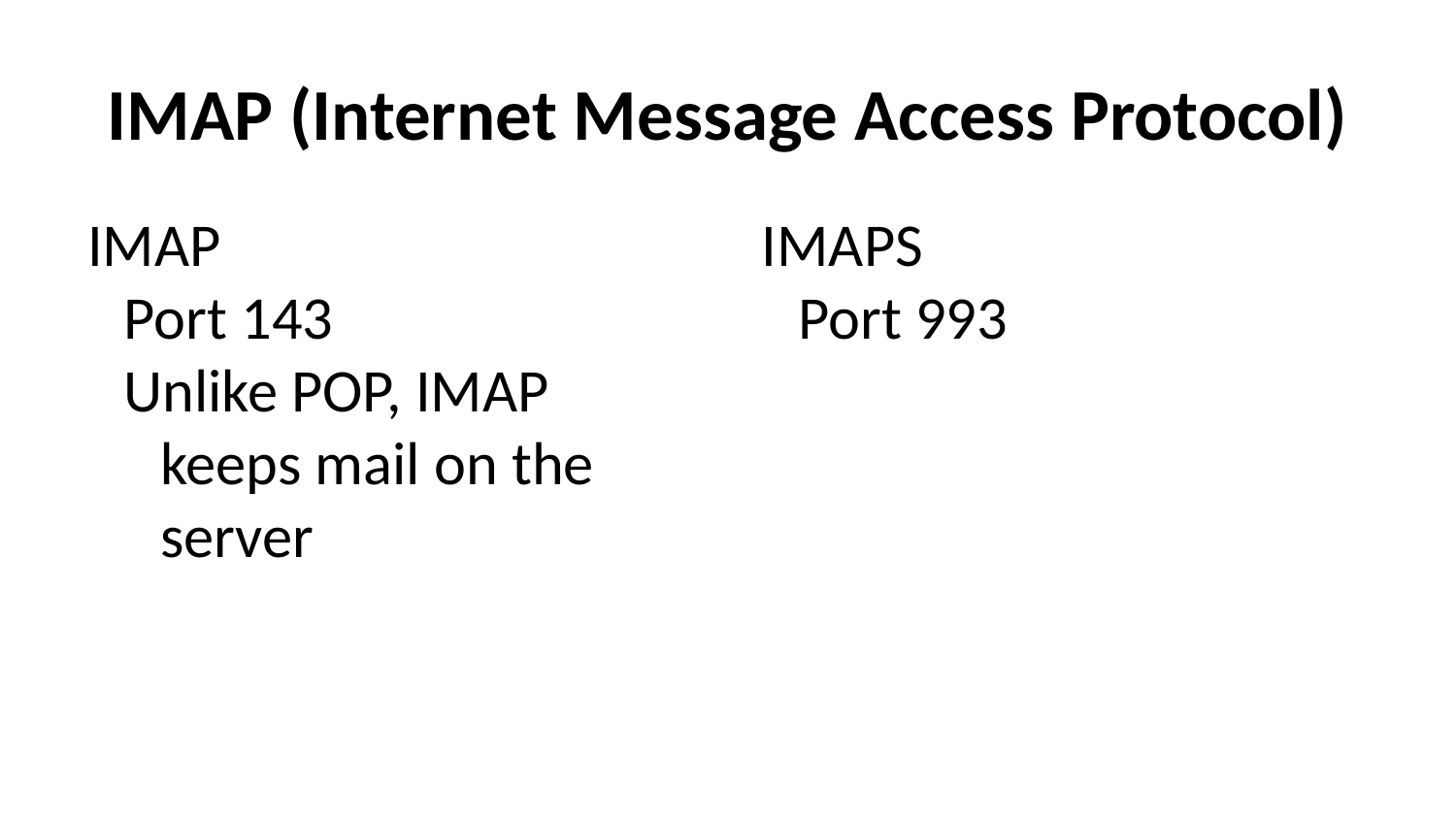

# IMAP (Internet Message Access Protocol)
IMAP
Port 143
Unlike POP, IMAP keeps mail on the server
IMAPS
Port 993